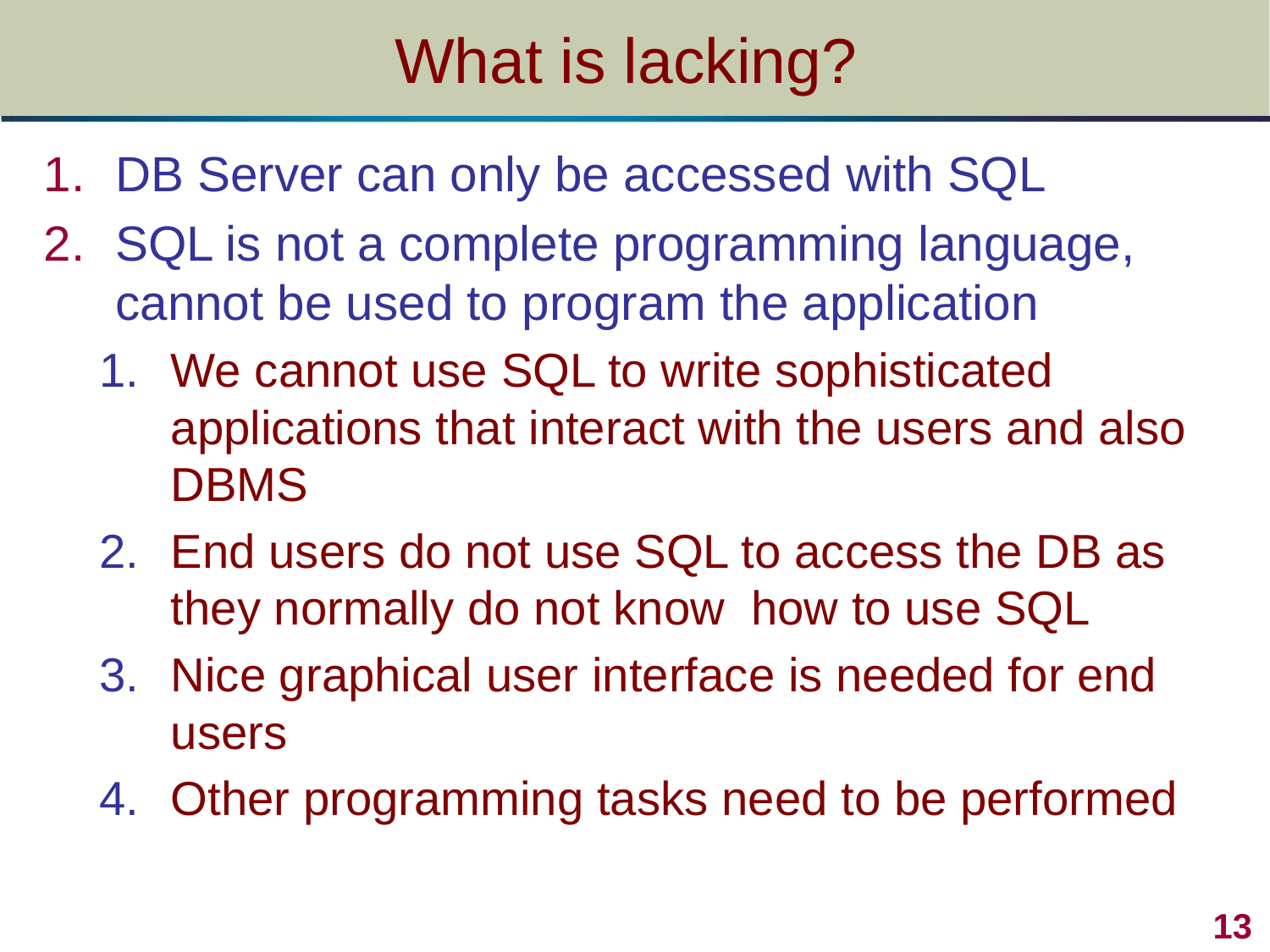

# What is lacking?
DB Server can only be accessed with SQL
SQL is not a complete programming language, cannot be used to program the application
We cannot use SQL to write sophisticated applications that interact with the users and also  DBMS
End users do not use SQL to access the DB as they normally do not know  how to use SQL
Nice graphical user interface is needed for end	  users
Other programming tasks need to be performed

 13